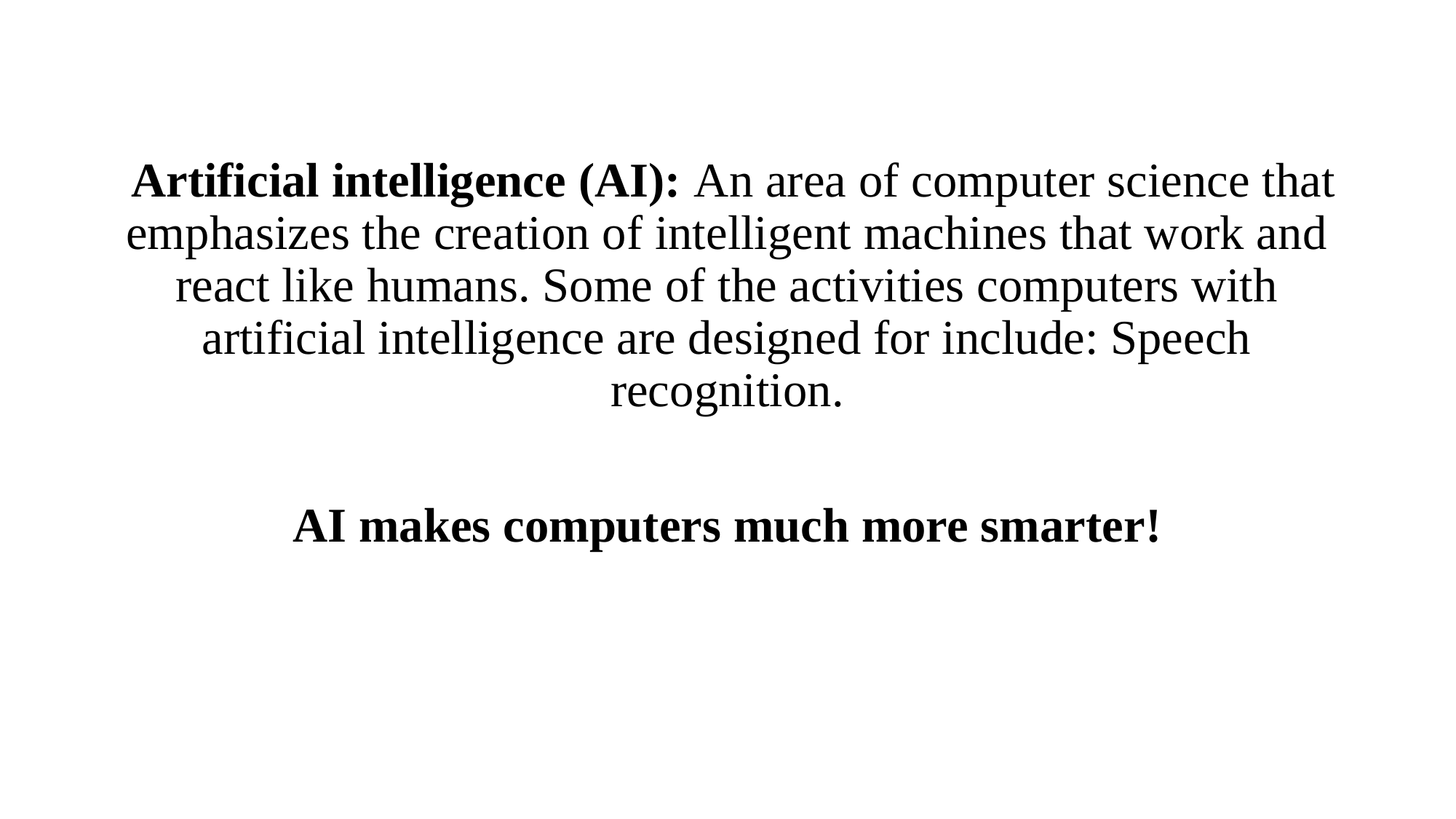

Artificial intelligence (AI): An area of computer science that emphasizes the creation of intelligent machines that work and react like humans. Some of the activities computers with artificial intelligence are designed for include: Speech recognition.

AI makes computers much more smarter!